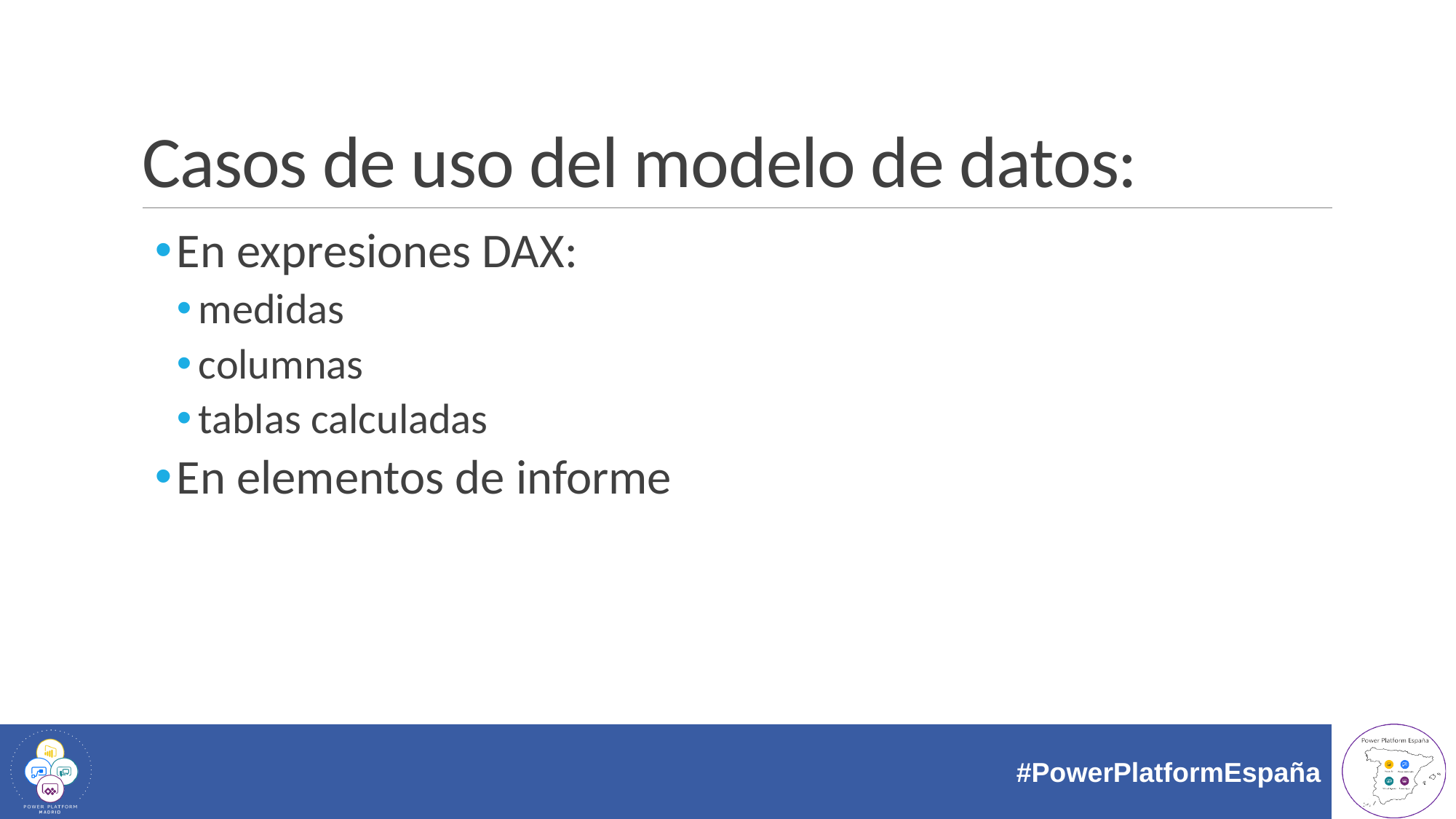

# Casos de uso del modelo de datos:
En expresiones DAX:
medidas
columnas
tablas calculadas
En elementos de informe